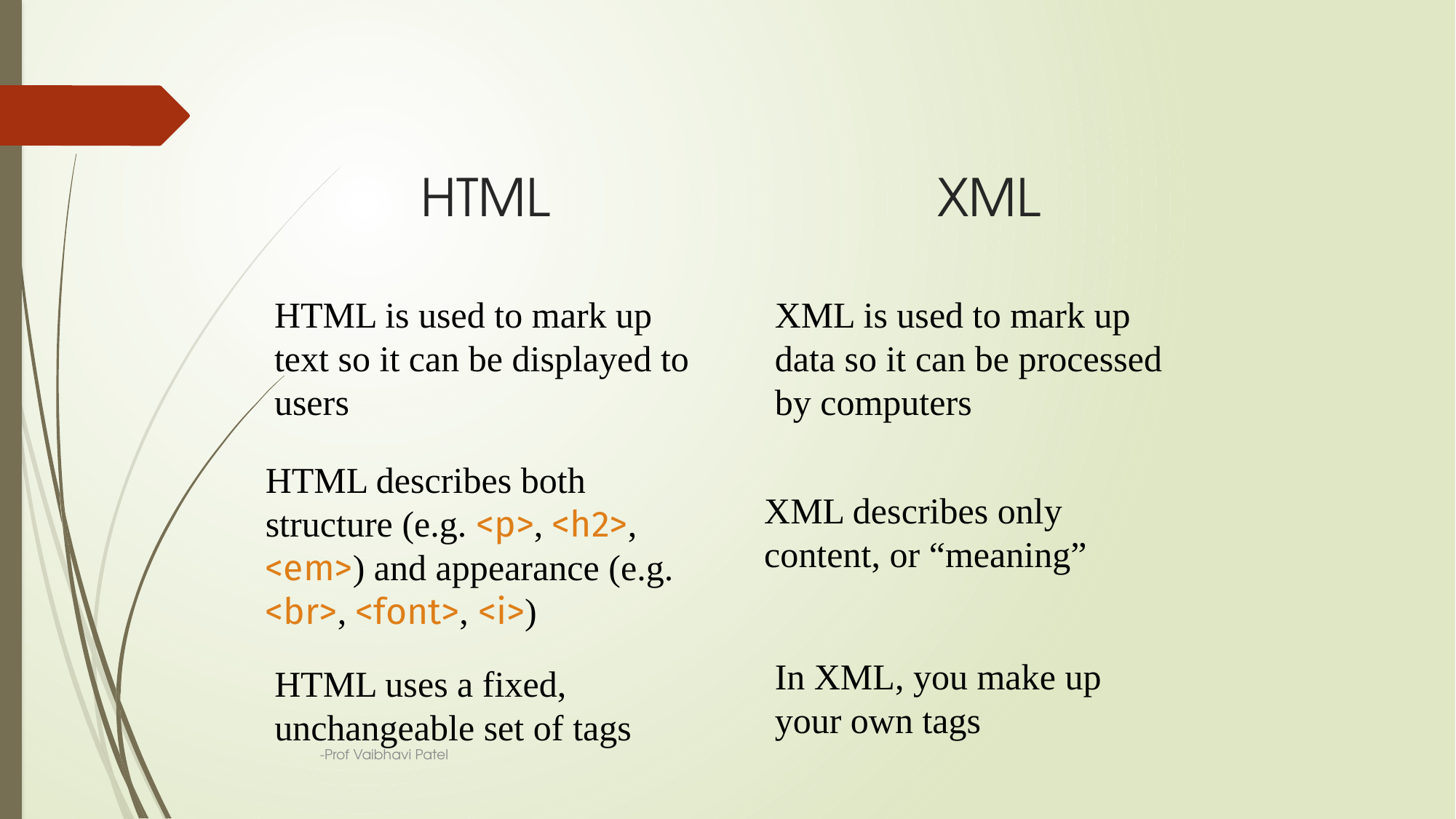

# HTML                           XML
HTML is used to mark up text so it can be displayed to users
XML is used to mark up data so it can be processed by computers
HTML describes both structure (e.g. <p>, <h2>, <em>) and appearance (e.g. <br>, <font>, <i>)
XML describes only content, or “meaning”
In XML, you make up your own tags
HTML uses a fixed, unchangeable set of tags
-Prof Vaibhavi Patel